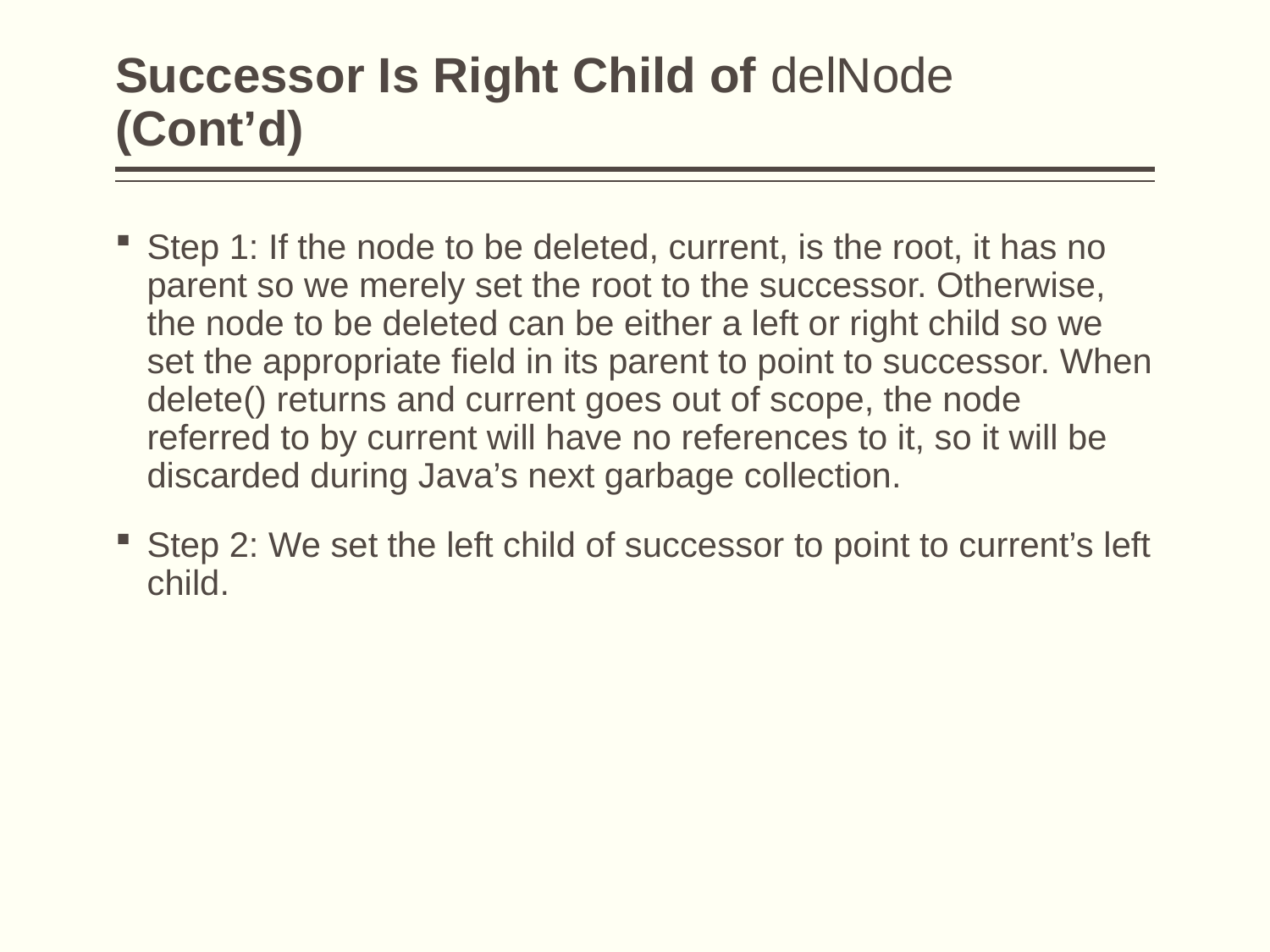

# Successor Is Right Child of delNode (Cont’d)
Step 1: If the node to be deleted, current, is the root, it has no parent so we merely set the root to the successor. Otherwise, the node to be deleted can be either a left or right child so we set the appropriate field in its parent to point to successor. When delete() returns and current goes out of scope, the node referred to by current will have no references to it, so it will be discarded during Java’s next garbage collection.
Step 2: We set the left child of successor to point to current’s left child.